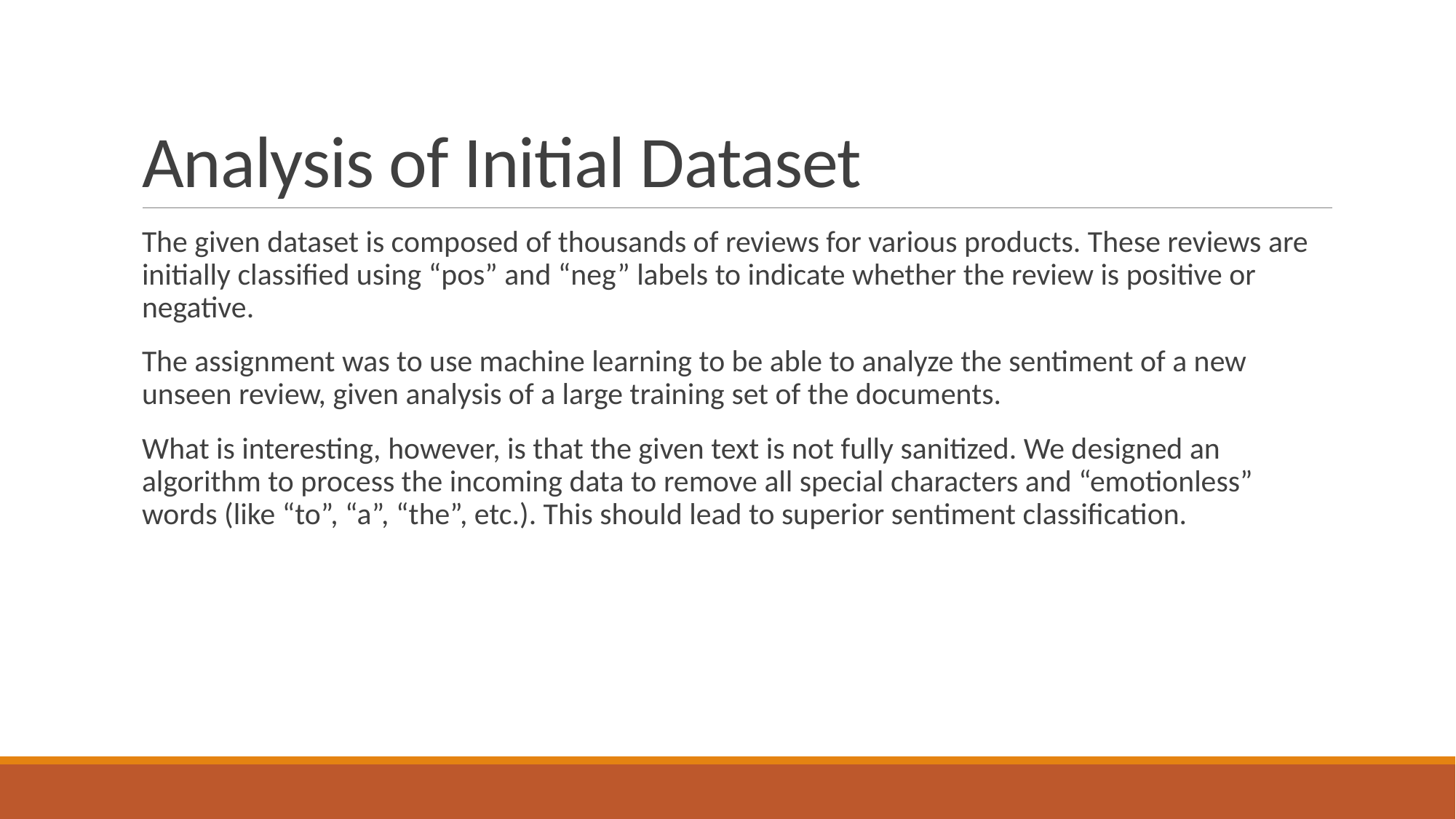

# Analysis of Initial Dataset
The given dataset is composed of thousands of reviews for various products. These reviews are initially classified using “pos” and “neg” labels to indicate whether the review is positive or negative.
The assignment was to use machine learning to be able to analyze the sentiment of a new unseen review, given analysis of a large training set of the documents.
What is interesting, however, is that the given text is not fully sanitized. We designed an algorithm to process the incoming data to remove all special characters and “emotionless” words (like “to”, “a”, “the”, etc.). This should lead to superior sentiment classification.